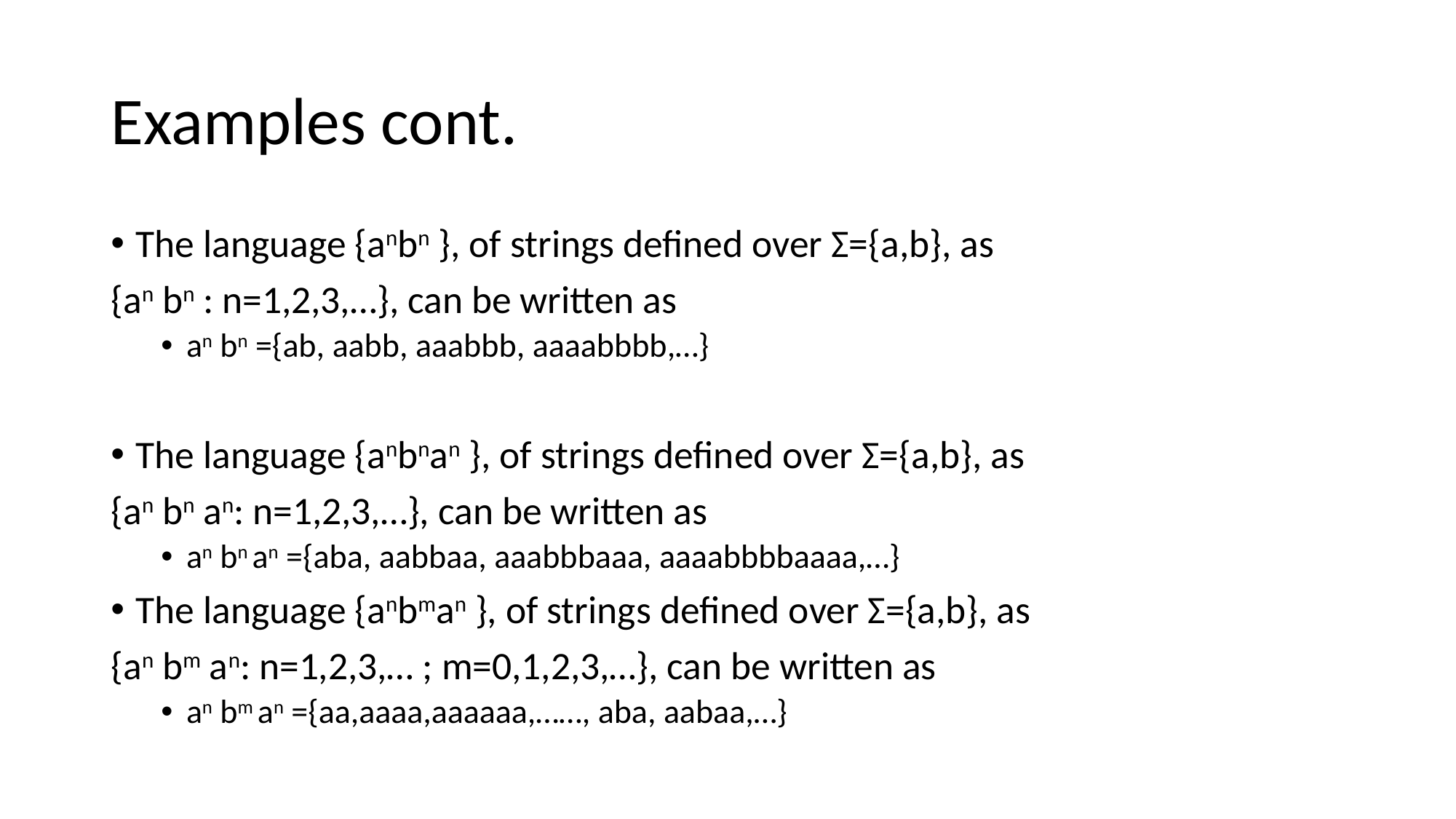

# Examples cont.
The language {anbn }, of strings defined over Σ={a,b}, as
{an bn : n=1,2,3,…}, can be written as
an bn ={ab, aabb, aaabbb, aaaabbbb,…}

The language {anbnan }, of strings defined over Σ={a,b}, as
{an bn an: n=1,2,3,…}, can be written as
an bn an ={aba, aabbaa, aaabbbaaa, aaaabbbbaaaa,…}
The language {anbman }, of strings defined over Σ={a,b}, as
{an bm an: n=1,2,3,… ; m=0,1,2,3,…}, can be written as
an bm an ={aa,aaaa,aaaaaa,……, aba, aabaa,…}